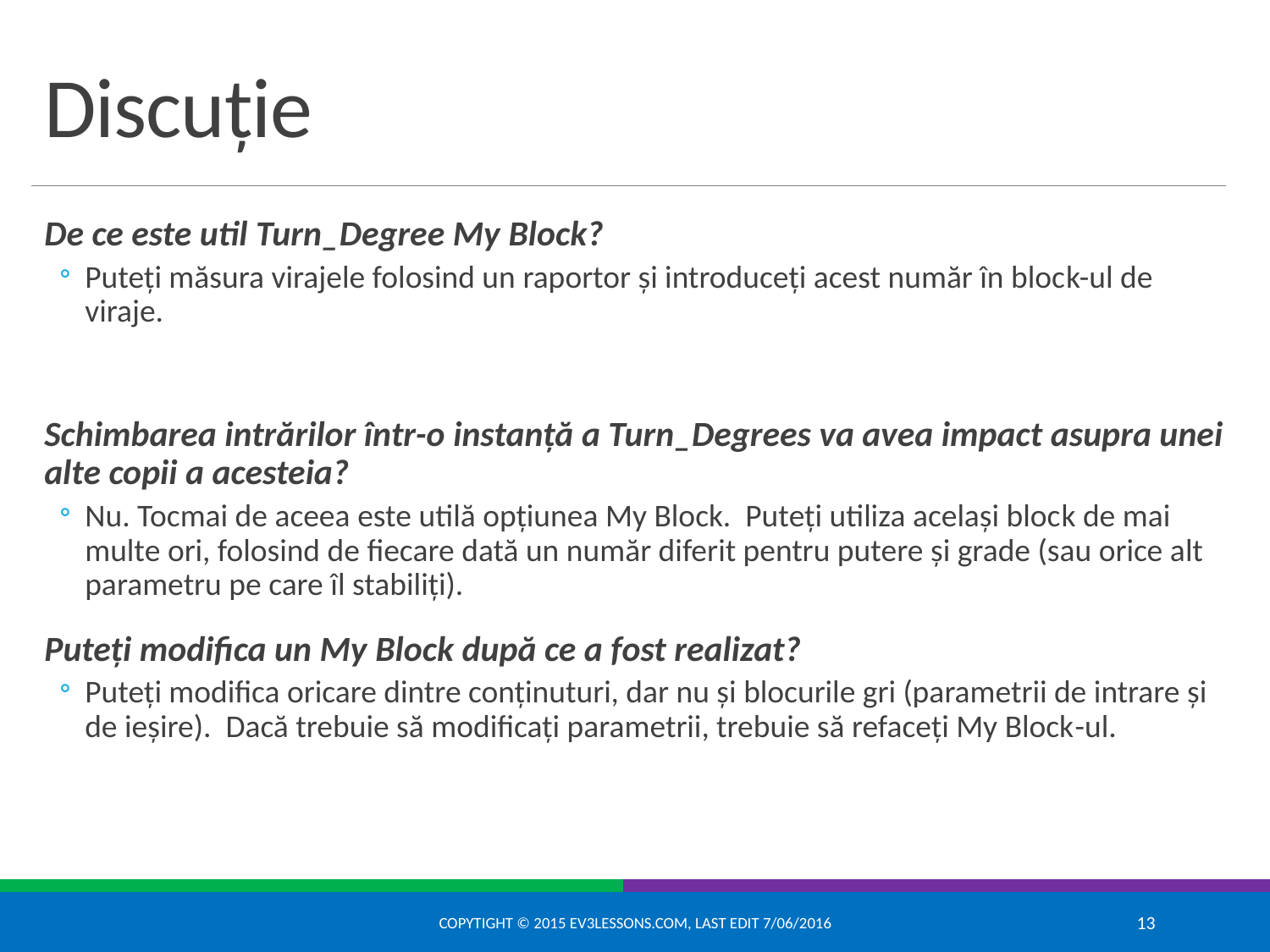

# Discuție
De ce este util Turn_Degree My Block?
Puteți măsura virajele folosind un raportor și introduceți acest număr în block-ul de viraje.

Schimbarea intrărilor într-o instanță a Turn_Degrees va avea impact asupra unei alte copii a acesteia?
Nu. Tocmai de aceea este utilă opțiunea My Block.  Puteți utiliza același block de mai multe ori, folosind de fiecare dată un număr diferit pentru putere și grade (sau orice alt parametru pe care îl stabiliți).
Puteți modifica un My Block după ce a fost realizat?
Puteți modifica oricare dintre conținuturi, dar nu și blocurile gri (parametrii de intrare și de ieșire).  Dacă trebuie să modificați parametrii, trebuie să refaceți My Block-ul.
Copytight © 2015 EV3Lessons.com, Last edit 7/06/2016
13